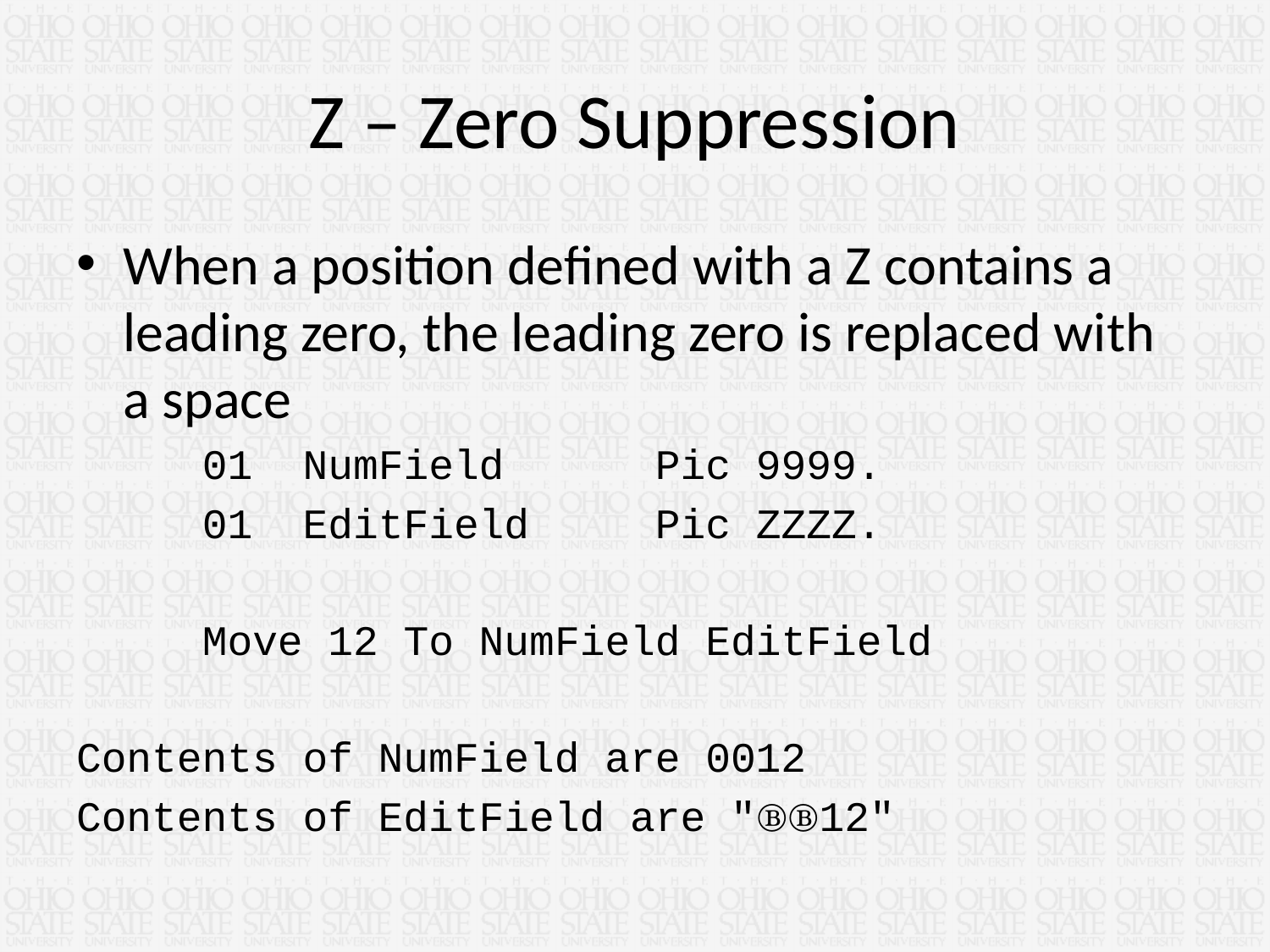

# Z – Zero Suppression
When a position defined with a Z contains a leading zero, the leading zero is replaced with a space
     01  NumField      Pic 9999.
     01  EditField     Pic ZZZZ.

     Move 12 To NumField EditField

Contents of NumField are 0012
Contents of EditField are "ⒷⒷ12"